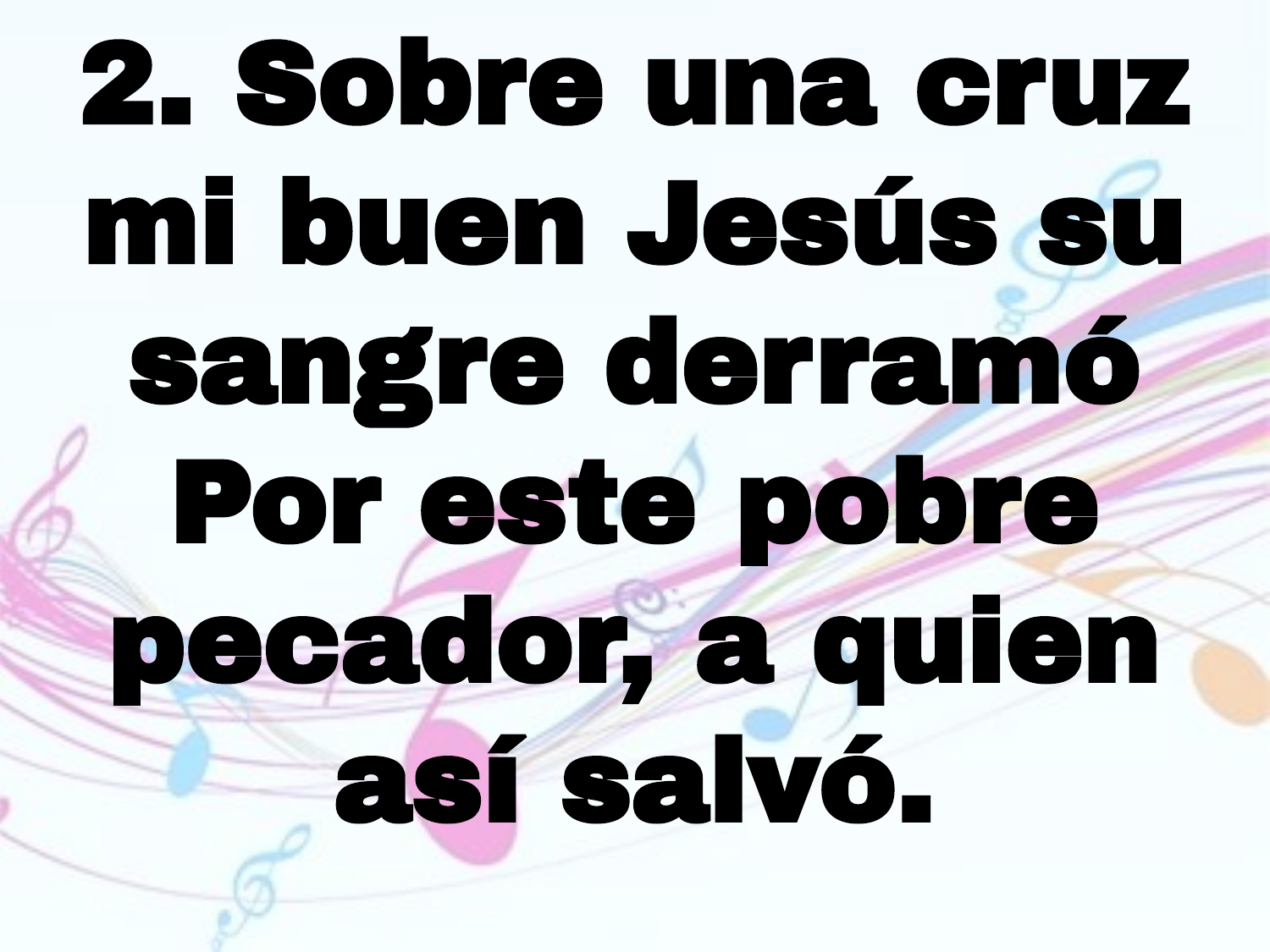

2. Sobre una cruz mi buen Jesús su
sangre derramó
Por este pobre pecador, a quien así salvó.